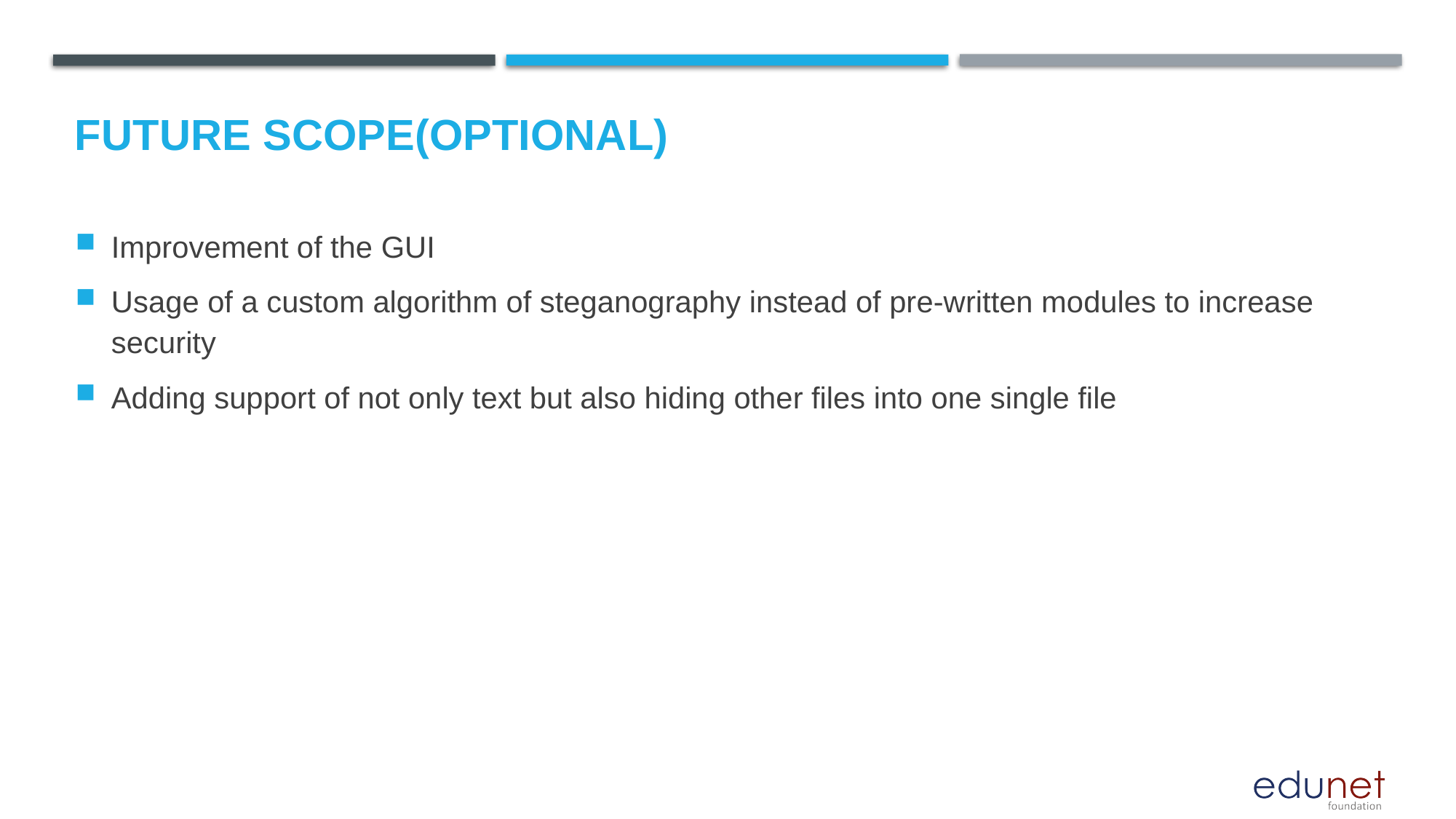

Future scope(optional)
Improvement of the GUI
Usage of a custom algorithm of steganography instead of pre-written modules to increase security
Adding support of not only text but also hiding other files into one single file